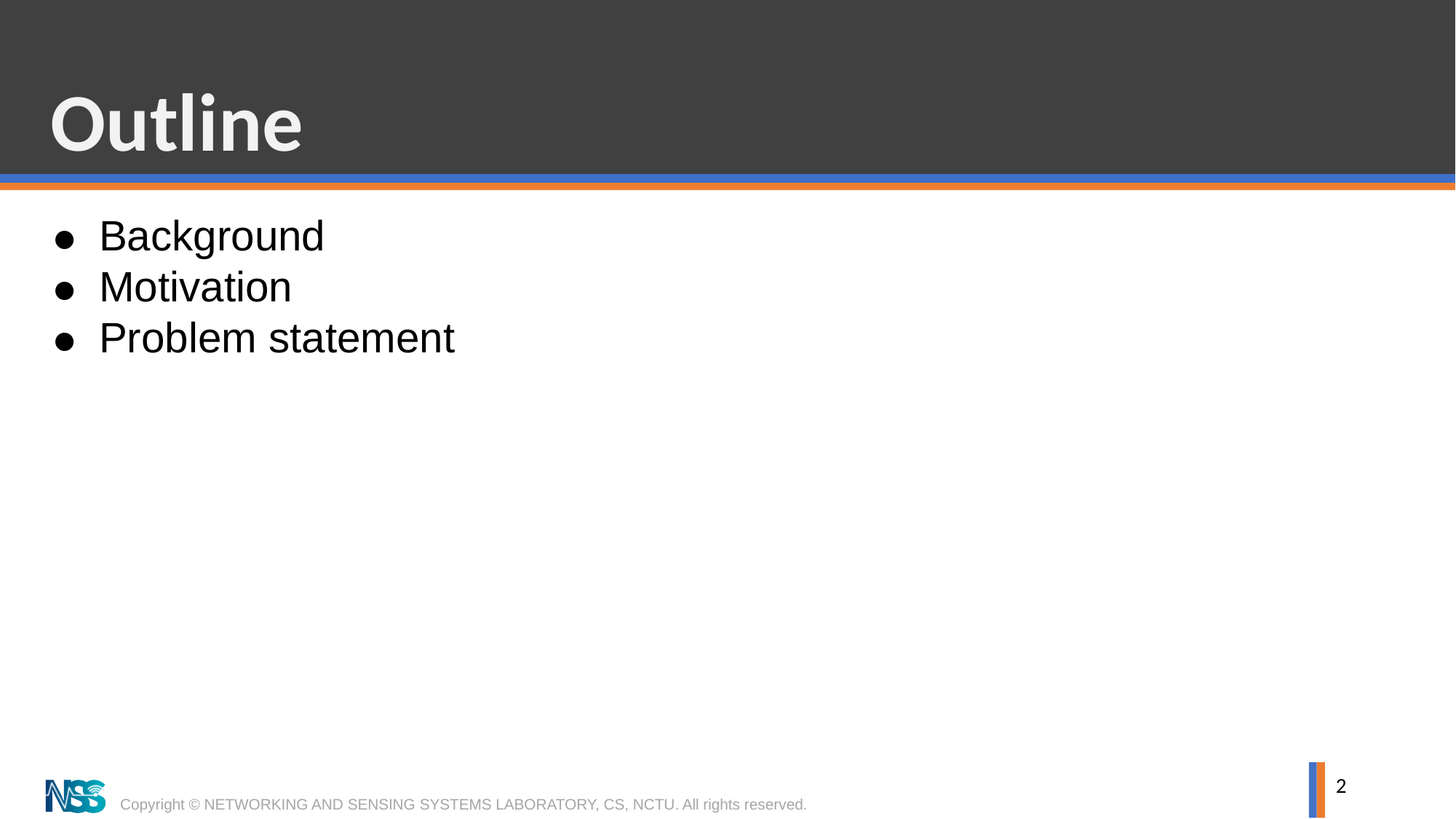

# Outline
Background
Motivation
Problem statement
2